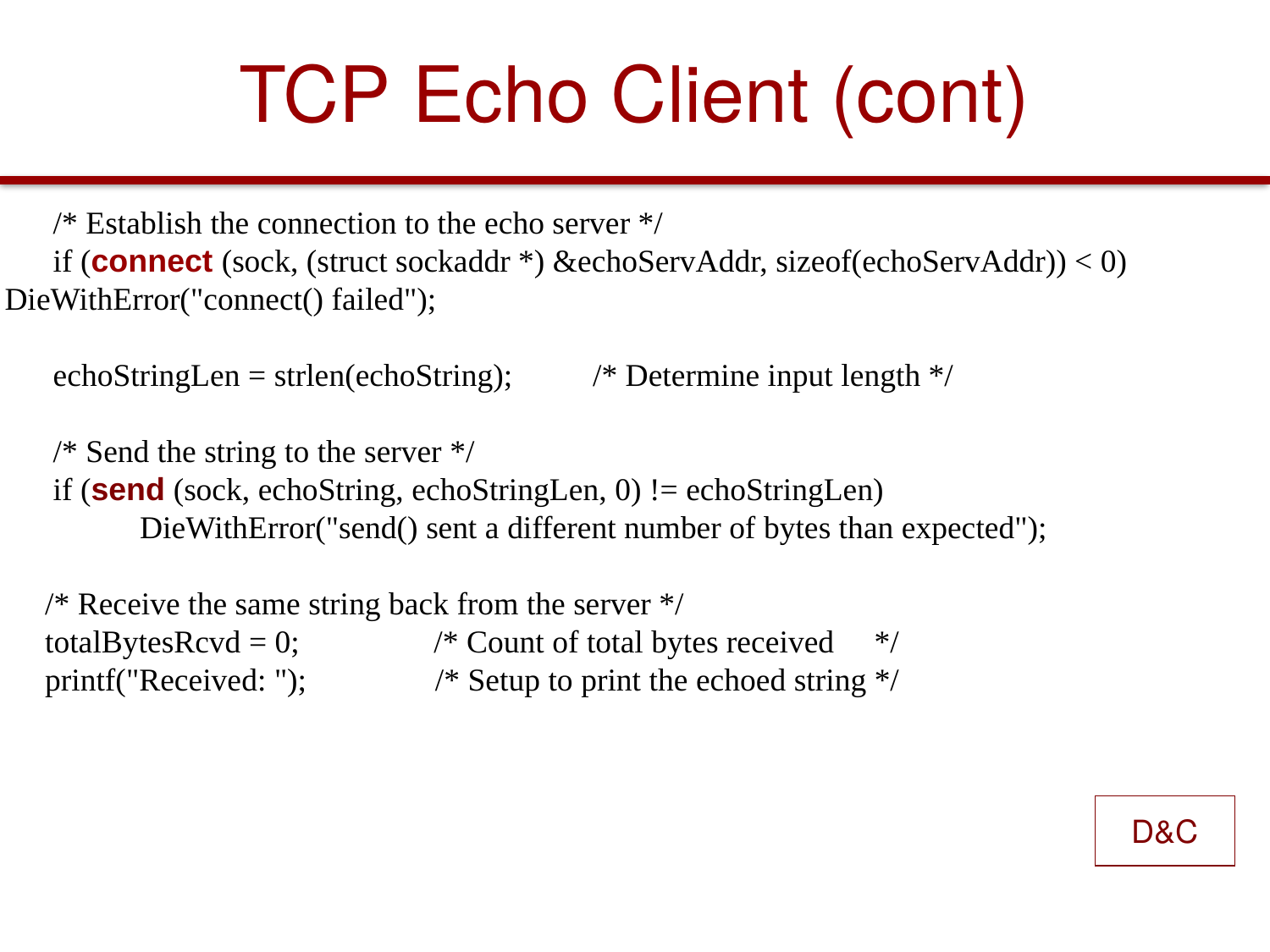

# TCP Echo Client (cont)
      /* Establish the connection to the echo server */
      if (connect (sock, (struct sockaddr *) &echoServAddr, sizeof(echoServAddr)) < 0)   	DieWithError("connect() failed");

      echoStringLen = strlen(echoString);          /* Determine input length */

      /* Send the string to the server */
      if (send (sock, echoString, echoStringLen, 0) != echoStringLen)
	 DieWithError("send() sent a different number of bytes than expected");

     /* Receive the same string back from the server */
     totalBytesRcvd = 0;	      /* Count of total bytes received     */
     printf("Received: ");                /* Setup to print the echoed string */

D&C